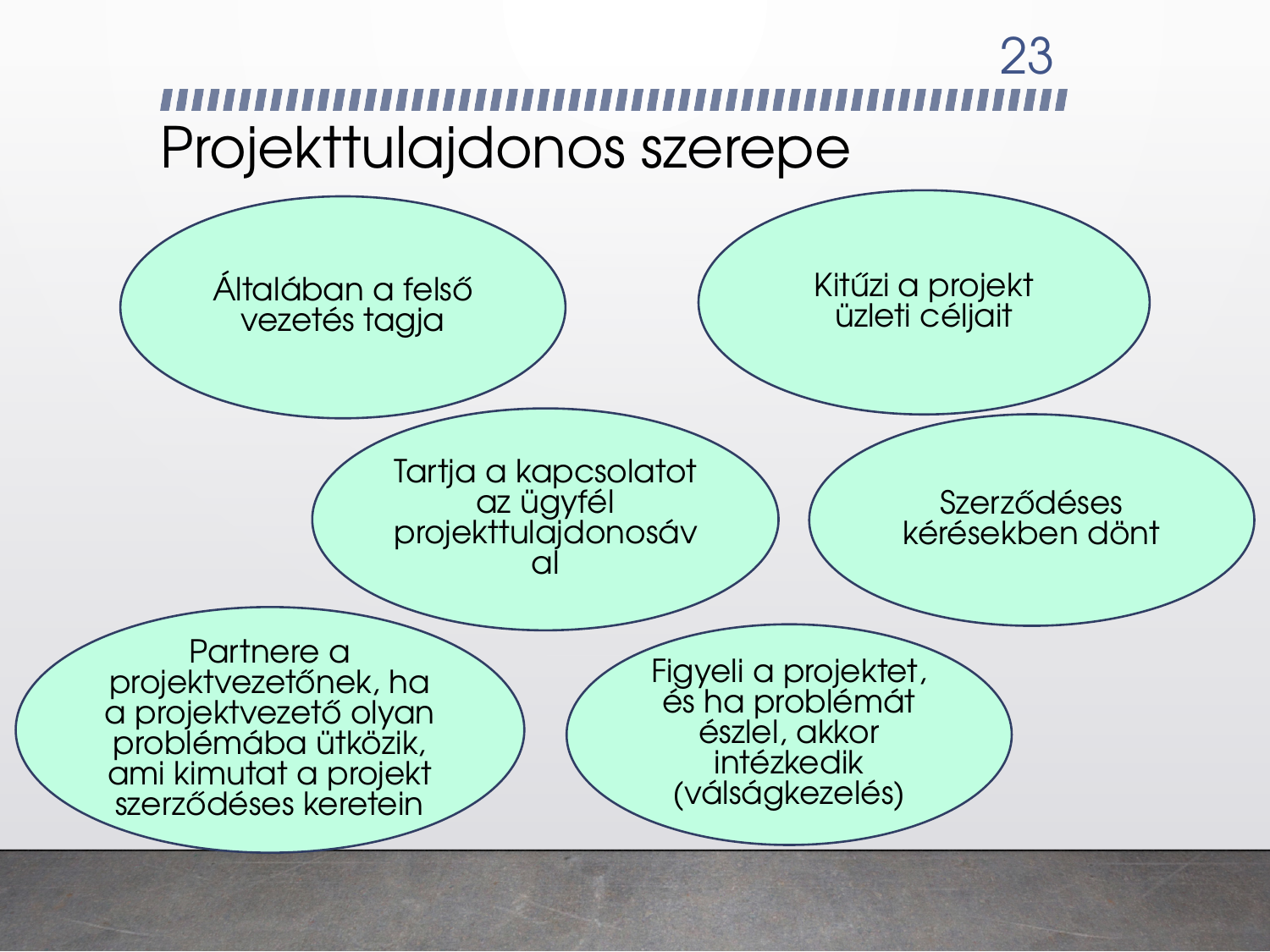

23
# Projekttulajdonos szerepe
Kitűzi a projekt üzleti céljait
Általában a felső vezetés tagja
Tartja a kapcsolatot az ügyfél projekttulajdonosával
Szerződéses kérésekben dönt
Partnere a projektvezetőnek, ha a projektvezető olyan problémába ütközik, ami kimutat a projekt szerződéses keretein
Figyeli a projektet, és ha problémát észlel, akkor intézkedik (válságkezelés)